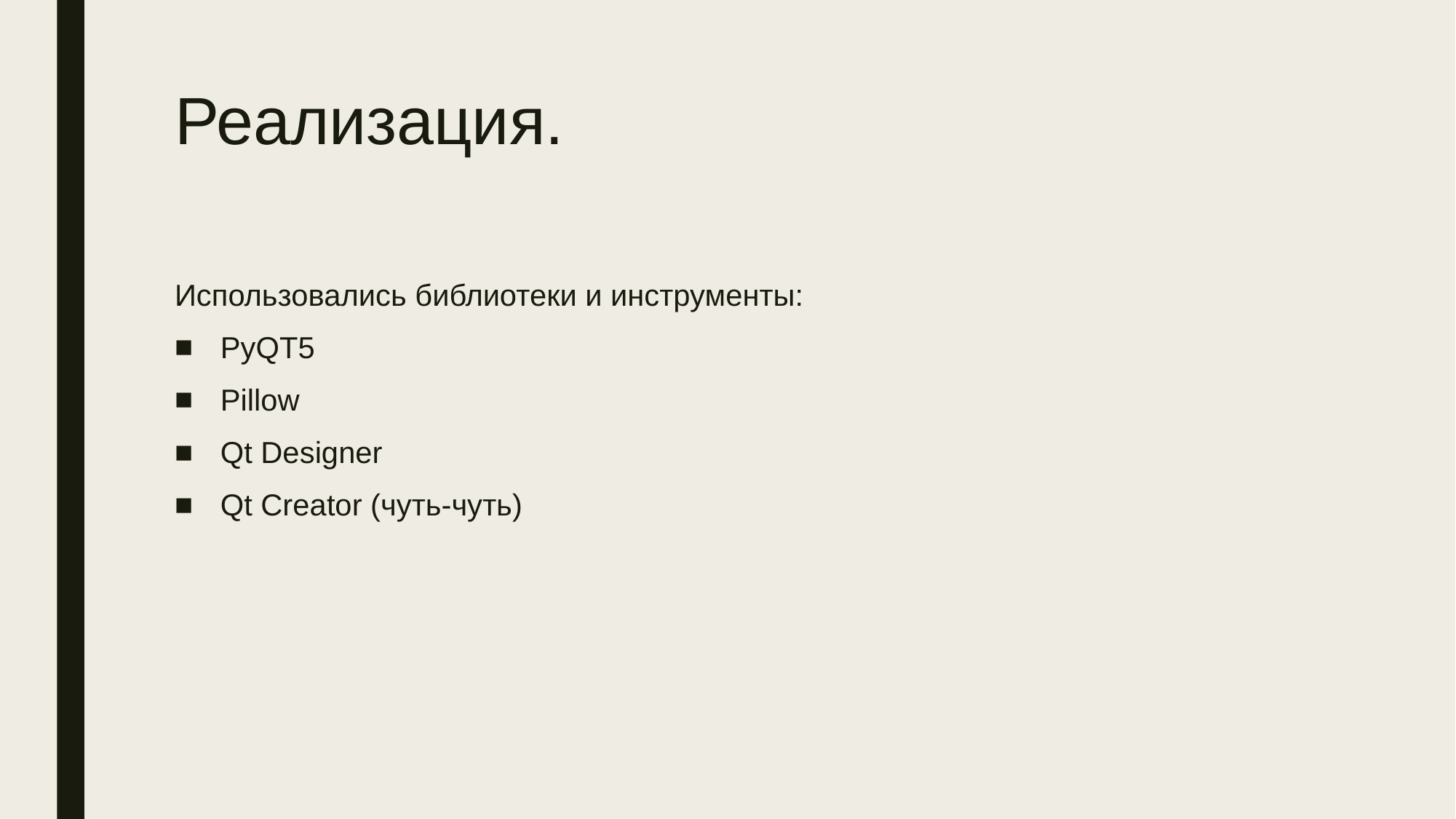

# Реализация.
Использовались библиотеки и инструменты:
PyQT5
Pillow
Qt Designer
Qt Creator (чуть-чуть)